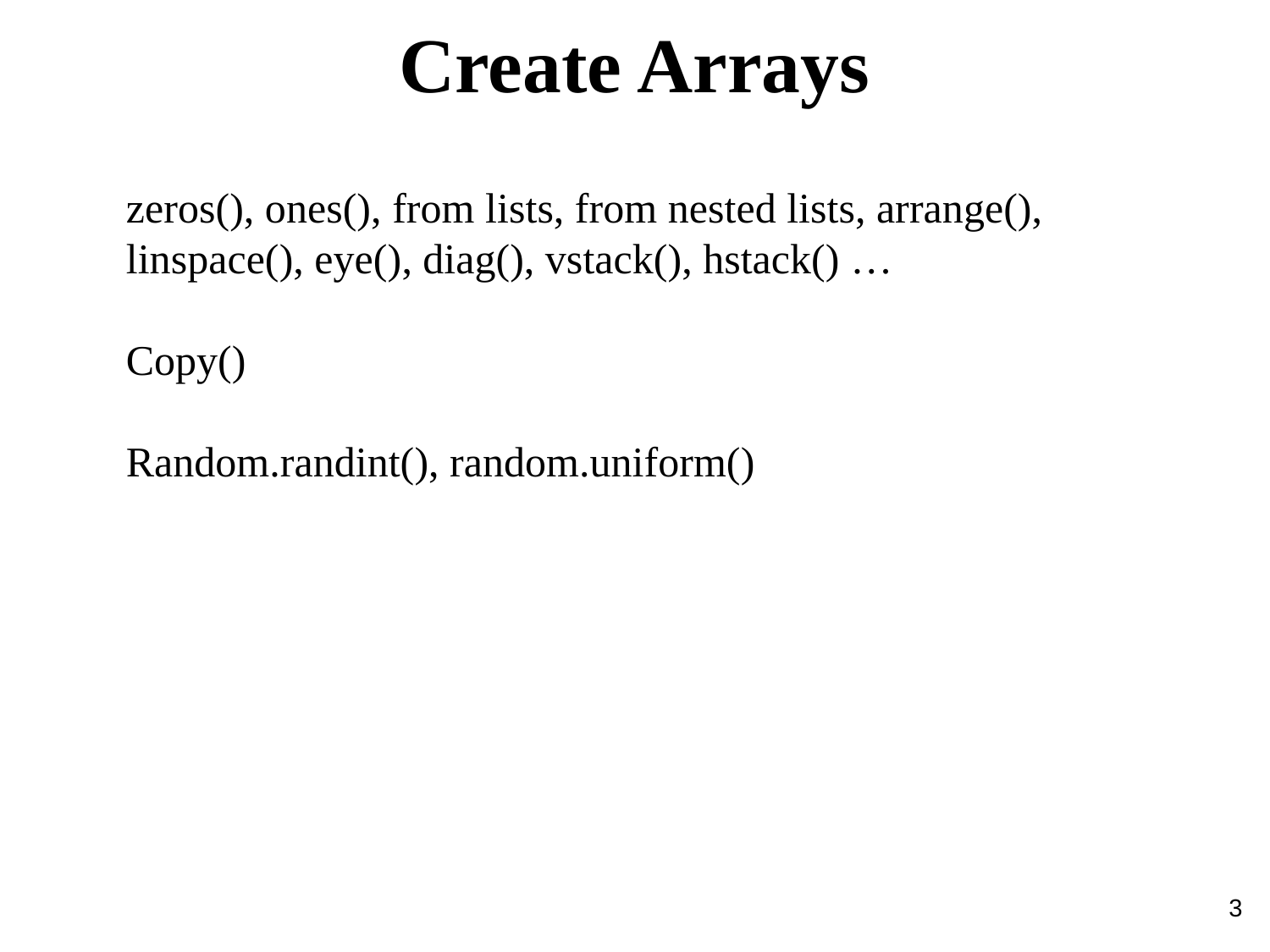

Create Arrays
zeros(), ones(), from lists, from nested lists, arrange(), linspace(), eye(), diag(), vstack(), hstack() …

Copy()

Random.randint(), random.uniform()
3